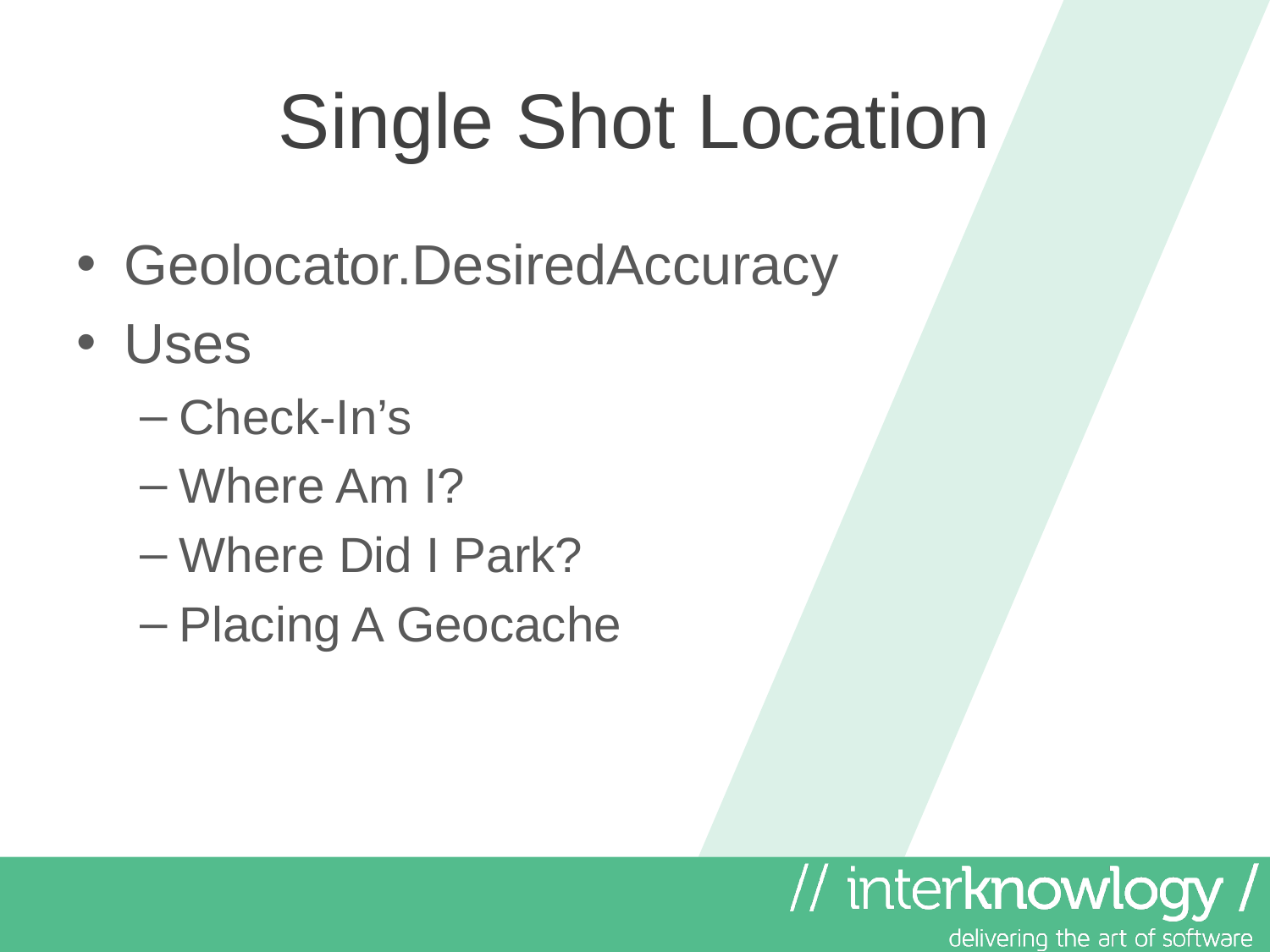

# Single Shot Location
Geolocator.DesiredAccuracy
Uses
Check-In’s
Where Am I?
Where Did I Park?
Placing A Geocache